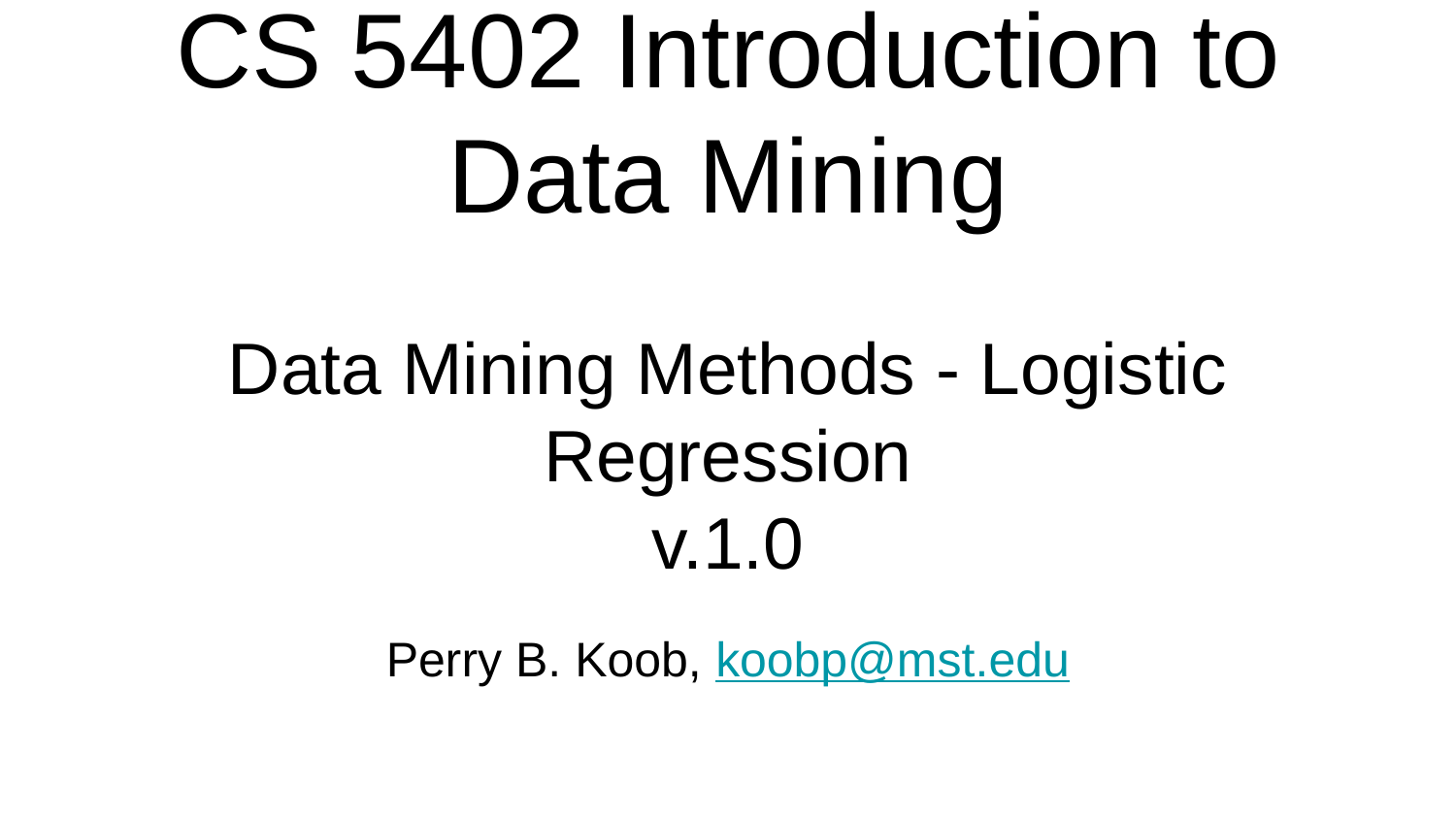

# CS 5402 Introduction to Data Mining

Data Mining Methods - Logistic Regression
v.1.0
Perry B. Koob, koobp@mst.edu